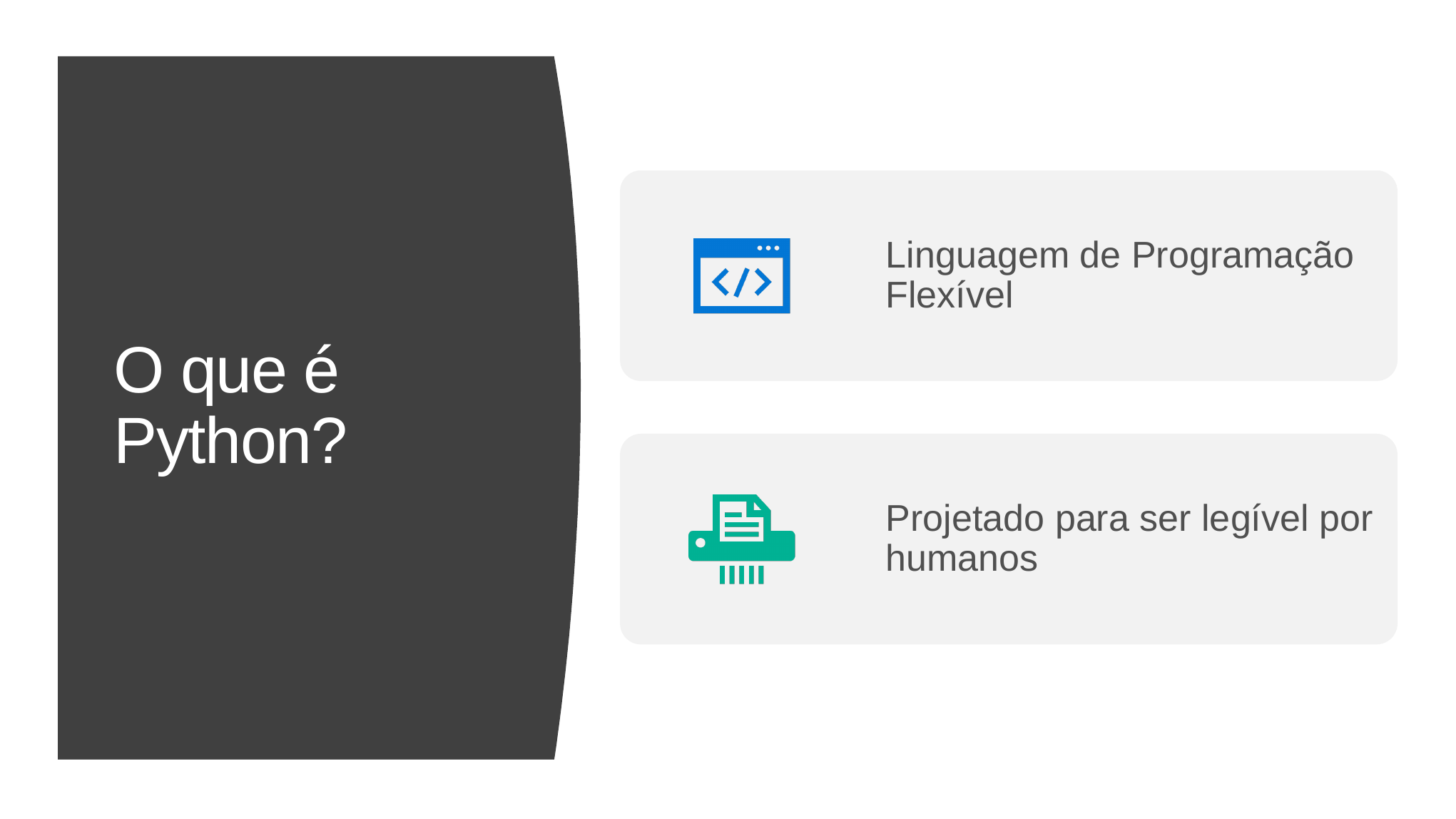

Linguagem de Programação Flexível
Projetado para ser legível por humanos

# O que é Python?